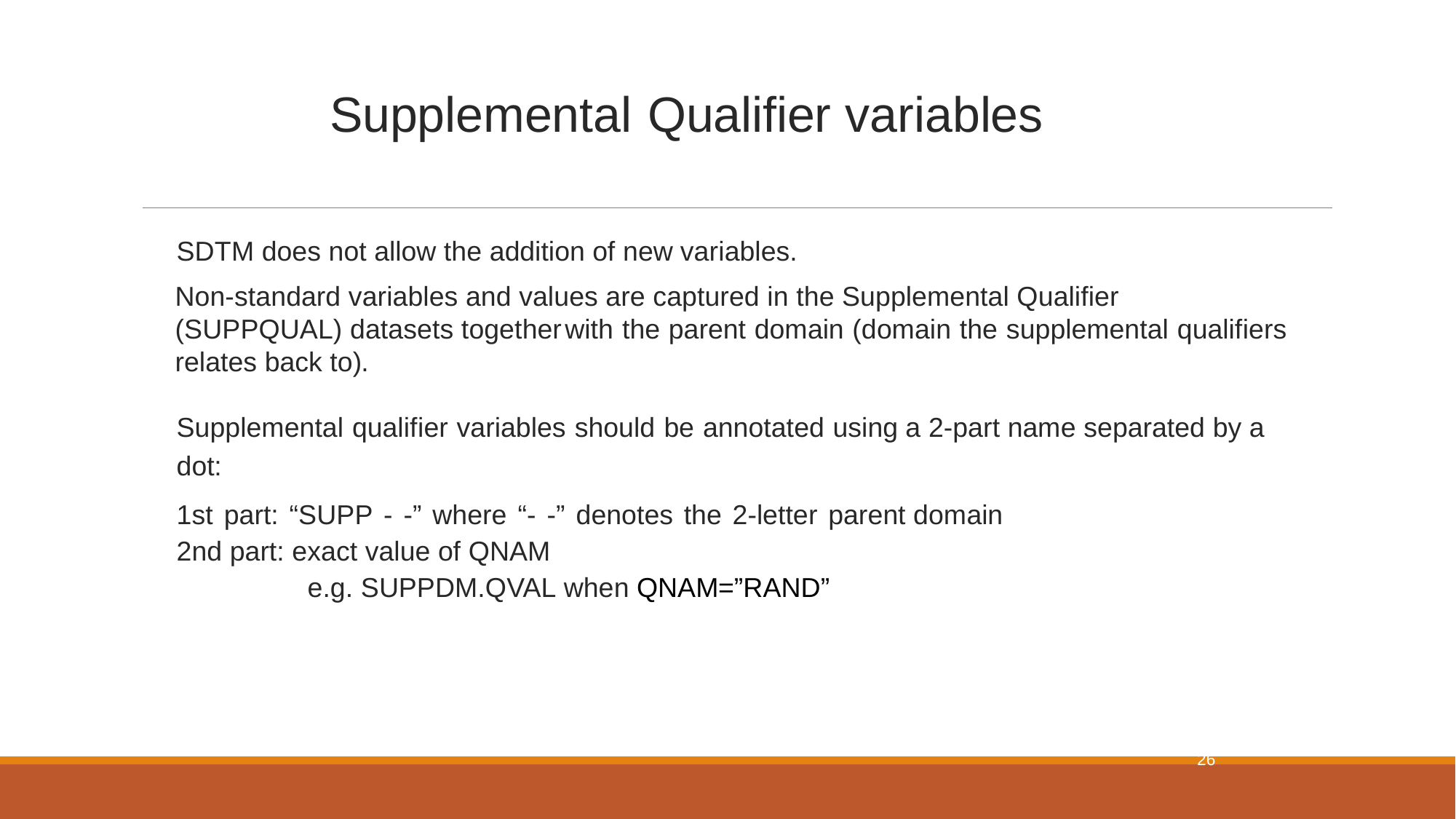

Supplemental	Qualifier variables

SDTM does not allow the addition of new variables.

Non-standard variables and values are captured in the Supplemental Qualifier (SUPPQUAL) datasets together with the parent domain (domain the supplemental qualifiers relates back to).

Supplemental qualifier variables should be annotated using a 2-part name separated by a dot:

1st part: “SUPP - -” where “- -” denotes the 2-letter parent domain
2nd part: exact value of QNAM
e.g. SUPPDM.QVAL when QNAM=”RAND”
26